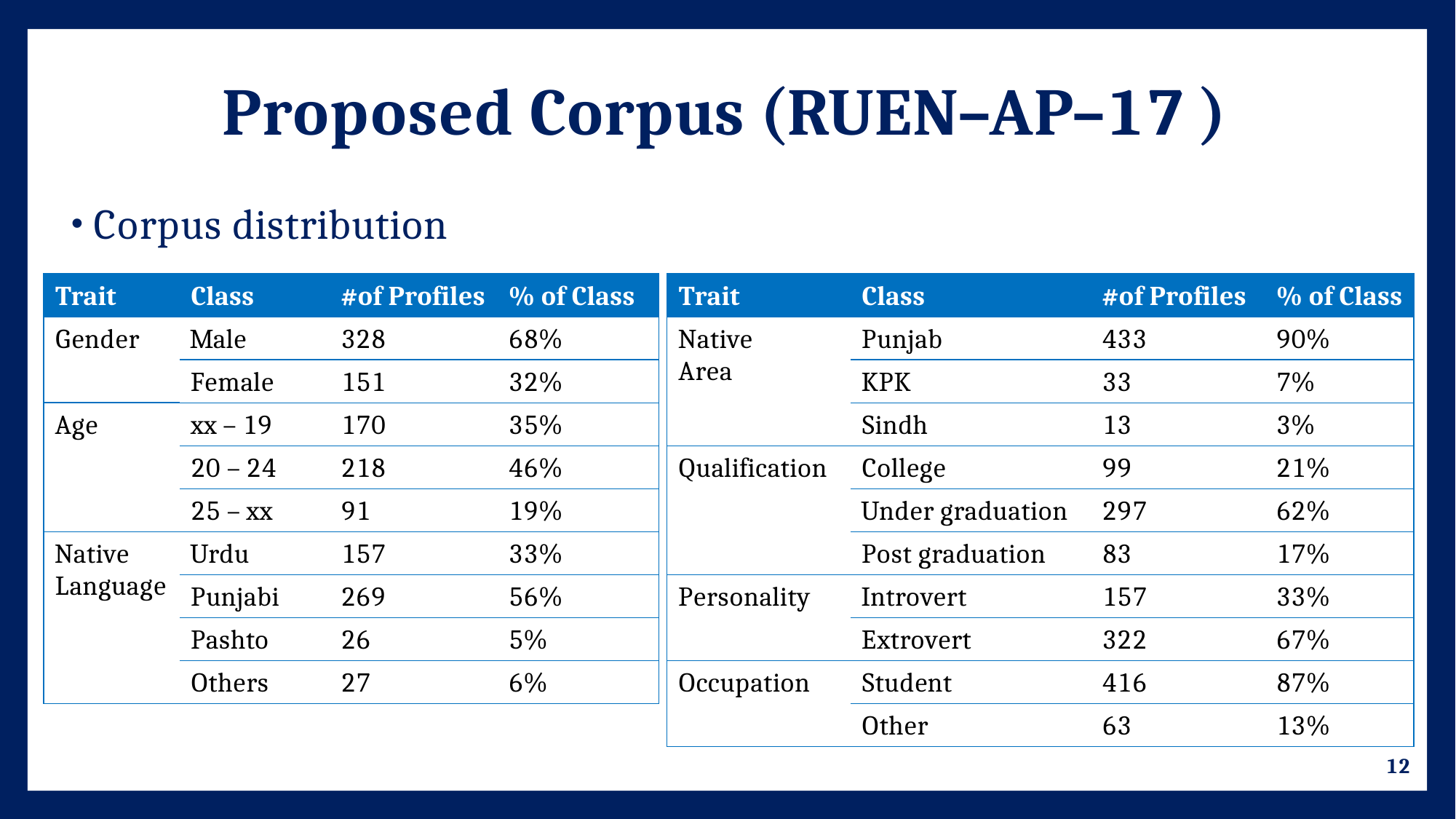

# Proposed Corpus (RUEN–AP–17 )
Corpus distribution

| Trait | Class | #of Profiles | % of Class |
| --- | --- | --- | --- |
| Gender | Male | 328 | 68% |
|  | Female | 151 | 32% |
| Age | xx – 19 | 170 | 35% |
|  | 20 – 24 | 218 | 46% |
|  | 25 – xx | 91 | 19% |
| Native Language | Urdu | 157 | 33% |
|  | Punjabi | 269 | 56% |
|  | Pashto | 26 | 5% |
|  | Others | 27 | 6% |
| Trait | Class | #of Profiles | % of Class |
| --- | --- | --- | --- |
| Native Area | Punjab | 433 | 90% |
|  | KPK | 33 | 7% |
|  | Sindh | 13 | 3% |
| Qualification | College | 99 | 21% |
|  | Under graduation | 297 | 62% |
|  | Post graduation | 83 | 17% |
| Personality | Introvert | 157 | 33% |
|  | Extrovert | 322 | 67% |
| Occupation | Student | 416 | 87% |
|  | Other | 63 | 13% |
12